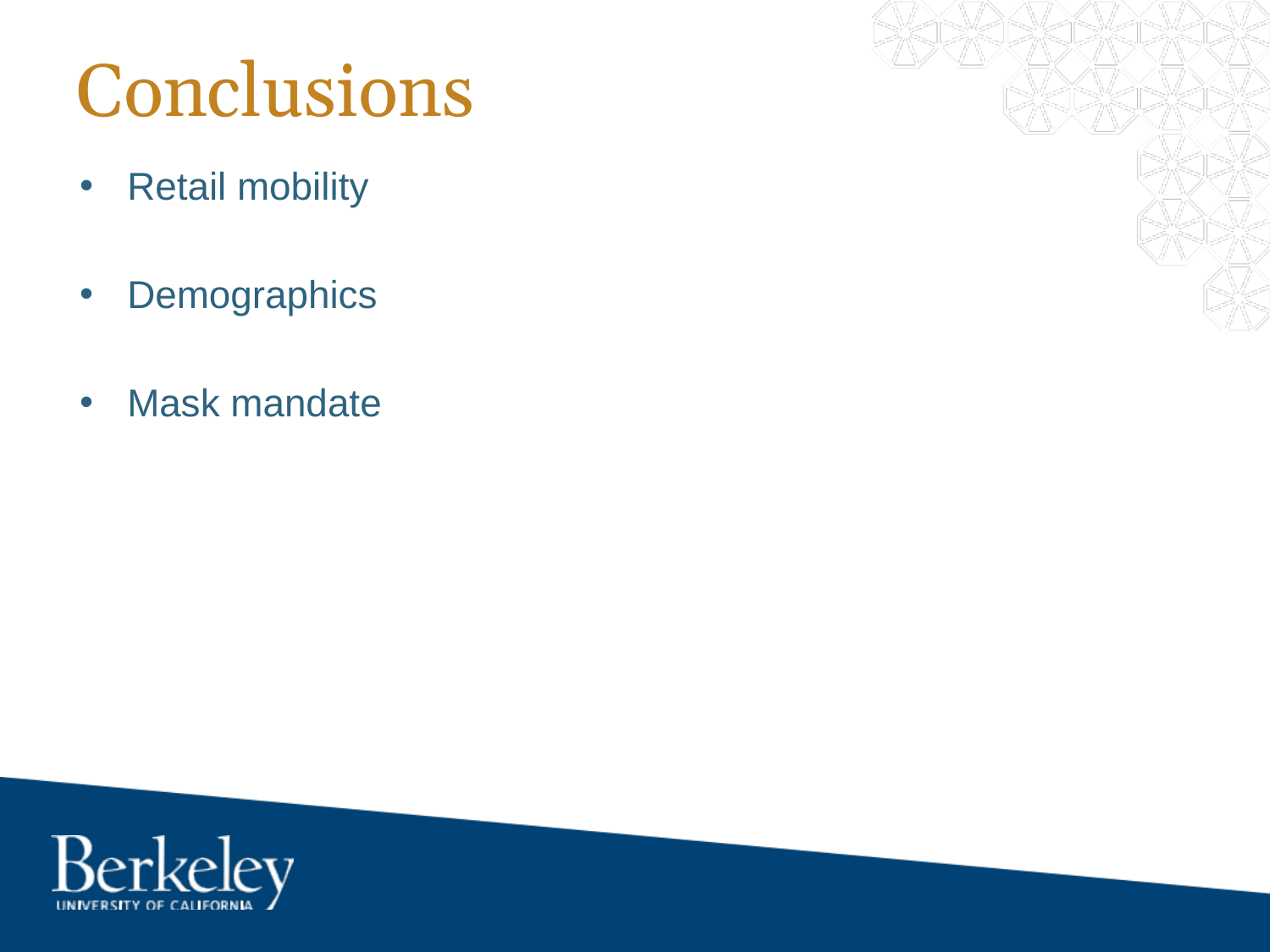

# Conclusions
Retail mobility

Demographics

Mask mandate